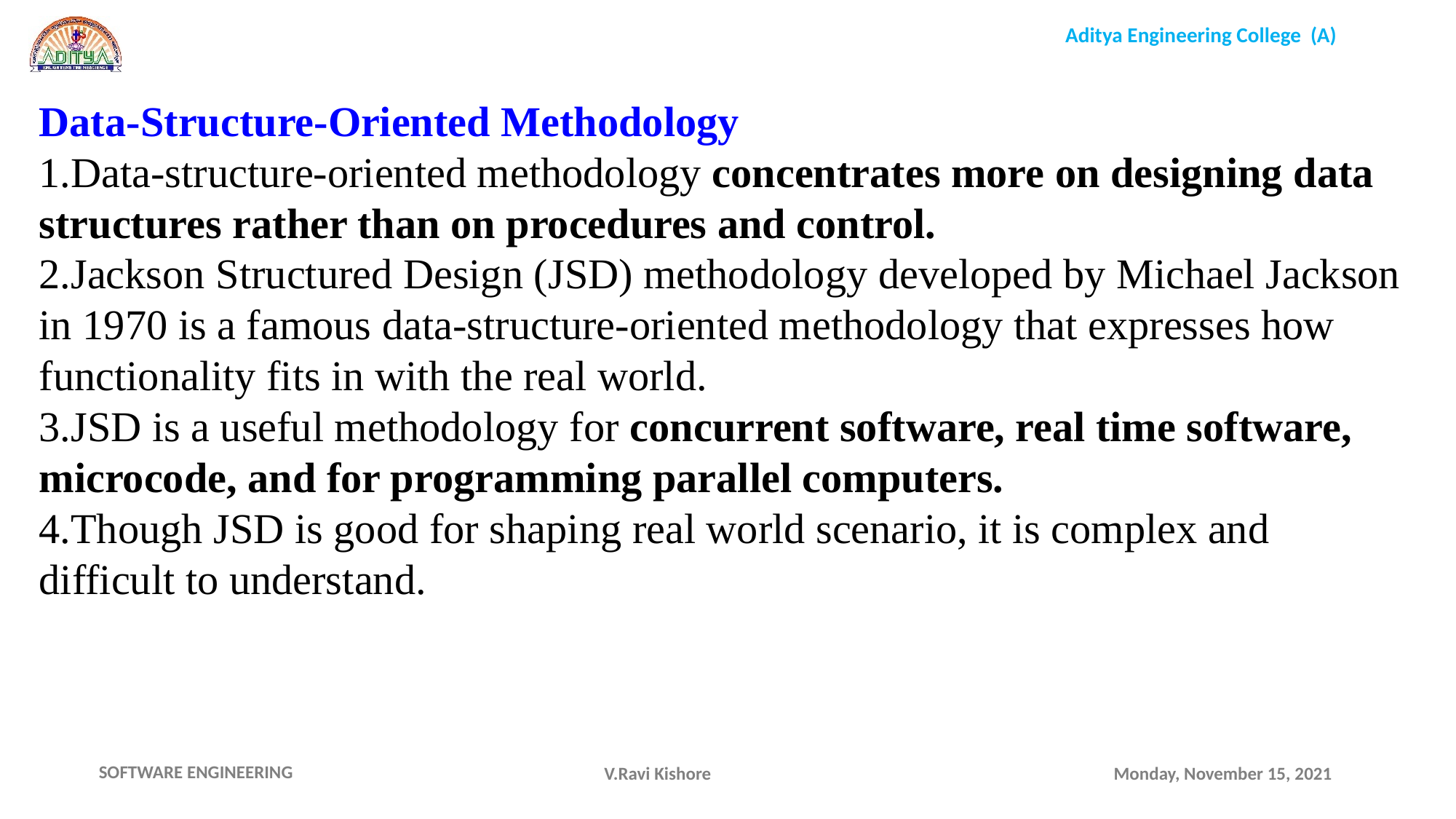

Data-Structure-Oriented Methodology
1.Data-structure-oriented methodology concentrates more on designing data structures rather than on procedures and control.
2.Jackson Structured Design (JSD) methodology developed by Michael Jackson in 1970 is a famous data-structure-oriented methodology that expresses how functionality fits in with the real world.
3.JSD is a useful methodology for concurrent software, real time software, microcode, and for programming parallel computers.
4.Though JSD is good for shaping real world scenario, it is complex and difficult to understand.
V.Ravi Kishore
Monday, November 15, 2021